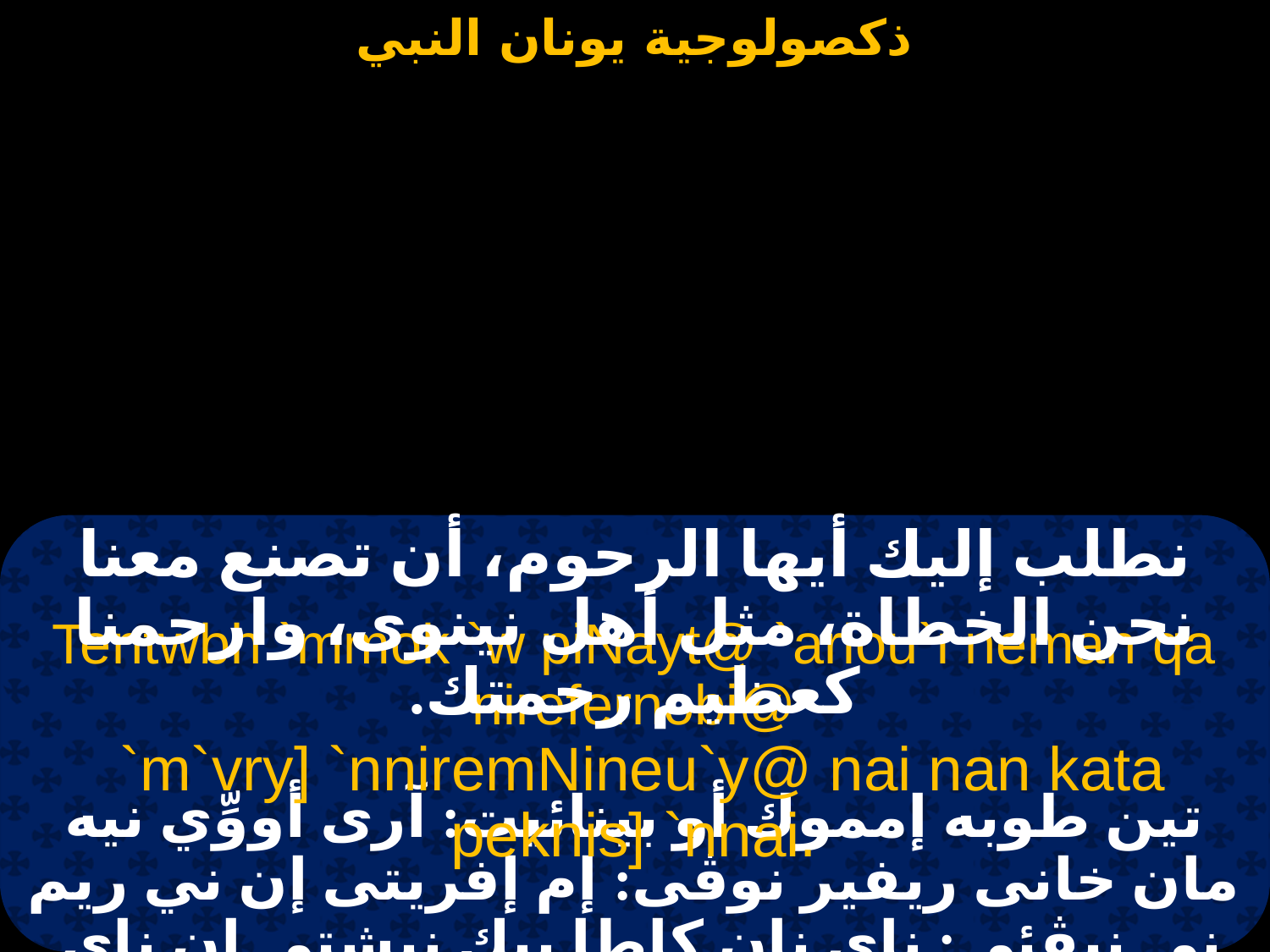

#
نطلب إليك أيها الرحوم، أن تصنع معنا نحن الخطاة، مثل أهل نينوى، وارحمنا كعظيم رحمتك.
Tentwbh `mmok `w piNayt@ `ariou`i neman qa nirefernobi@
 `m`vry] `nniremNineu`y@ nai nan kata peknis] `nnai.
تين طوبه إمموك أو بينائيت: آرى أووِّي نيه مان خانى ريفير نوڤى: إم إفريتى إن ني ريم نى نيڤئى: ناى نان كاطا بيك نيشتى إن ناى.